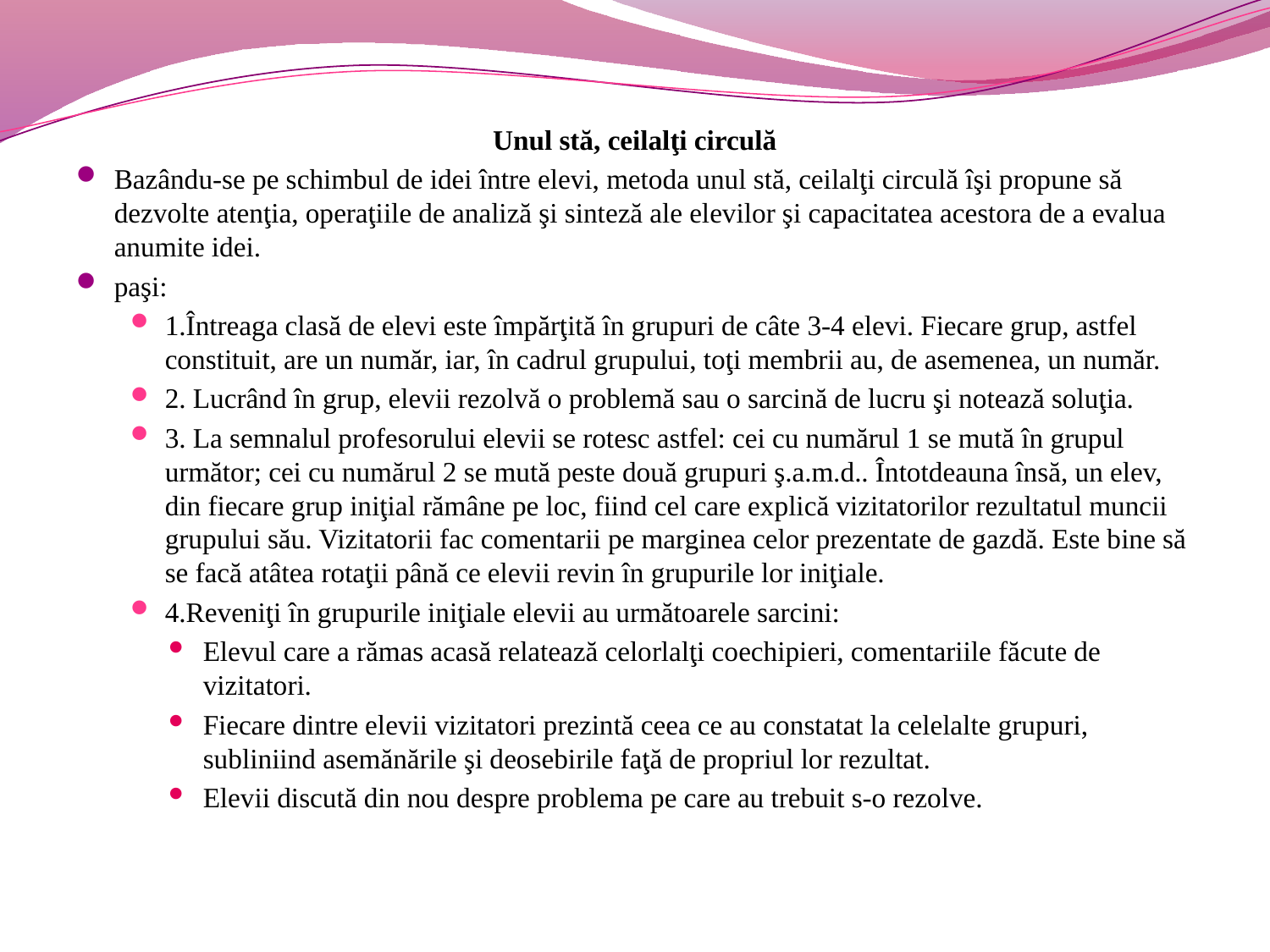

Unul stă, ceilalţi circulă
Bazându-se pe schimbul de idei între elevi, metoda unul stă, ceilalţi circulă îşi propune să dezvolte atenţia, operaţiile de analiză şi sinteză ale elevilor şi capacitatea acestora de a evalua anumite idei.
paşi:
1.Întreaga clasă de elevi este împărţită în grupuri de câte 3-4 elevi. Fiecare grup, astfel constituit, are un număr, iar, în cadrul grupului, toţi membrii au, de asemenea, un număr.
2. Lucrând în grup, elevii rezolvă o problemă sau o sarcină de lucru şi notează soluţia.
3. La semnalul profesorului elevii se rotesc astfel: cei cu numărul 1 se mută în grupul următor; cei cu numărul 2 se mută peste două grupuri ş.a.m.d.. Întotdeauna însă, un elev, din fiecare grup iniţial rămâne pe loc, fiind cel care explică vizitatorilor rezultatul muncii grupului său. Vizitatorii fac comentarii pe marginea celor prezentate de gazdă. Este bine să se facă atâtea rotaţii până ce elevii revin în grupurile lor iniţiale.
4.Reveniţi în grupurile iniţiale elevii au următoarele sarcini:
Elevul care a rămas acasă relatează celorlalţi coechipieri, comentariile făcute de vizitatori.
Fiecare dintre elevii vizitatori prezintă ceea ce au constatat la celelalte grupuri, subliniind asemănările şi deosebirile faţă de propriul lor rezultat.
Elevii discută din nou despre problema pe care au trebuit s-o rezolve.

#